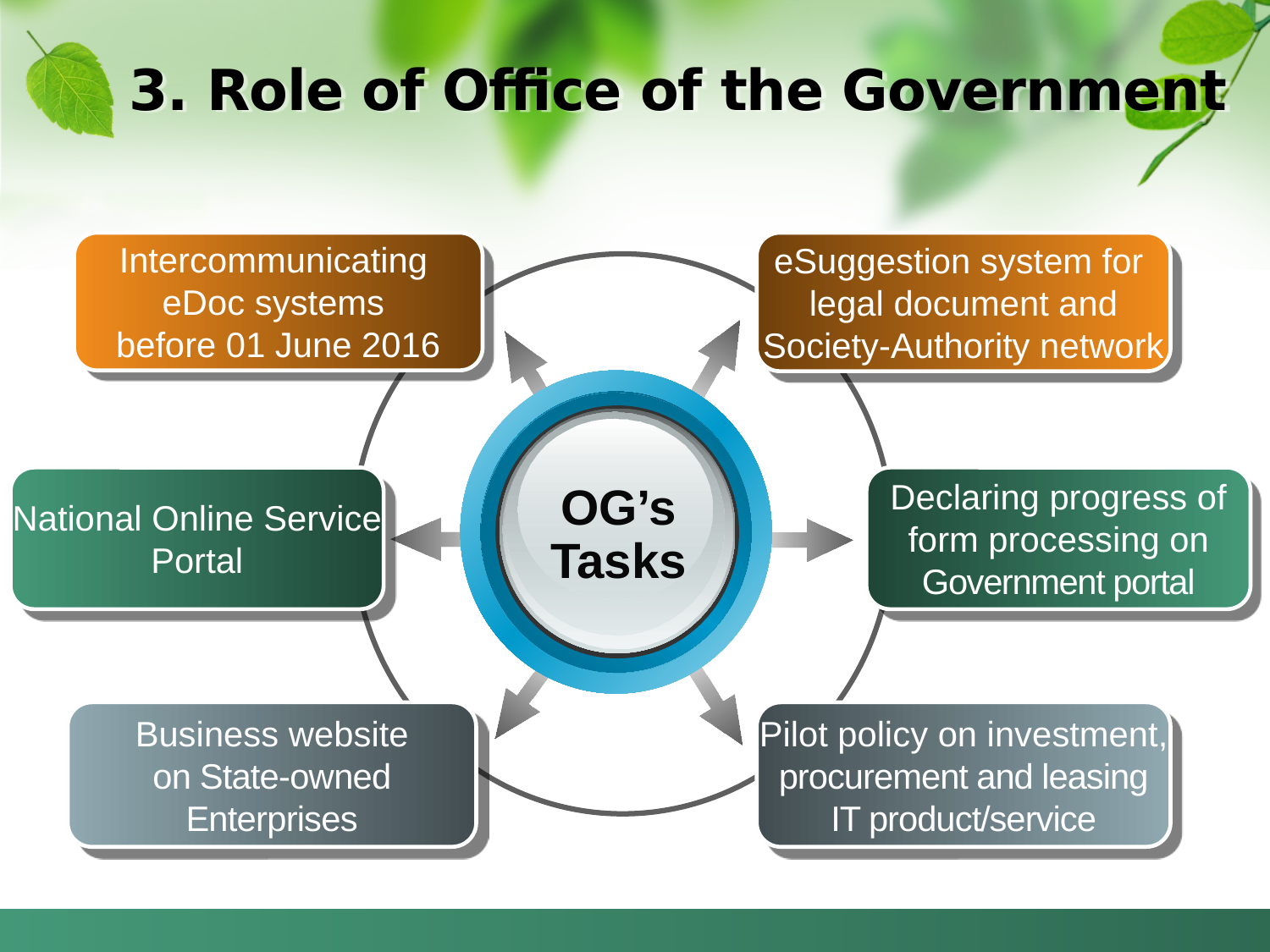

# 3. Role of Office of the Government
Intercommunicating
eDoc systems
before 01 June 2016
eSuggestion system for
legal document and
Society-Authority network

National Online Service
Portal
Declaring progress of
form processing on
Government portal
OG’s
Tasks

Business website
on State-owned
Enterprises
Pilot policy on investment,
procurement and leasing
IT product/service